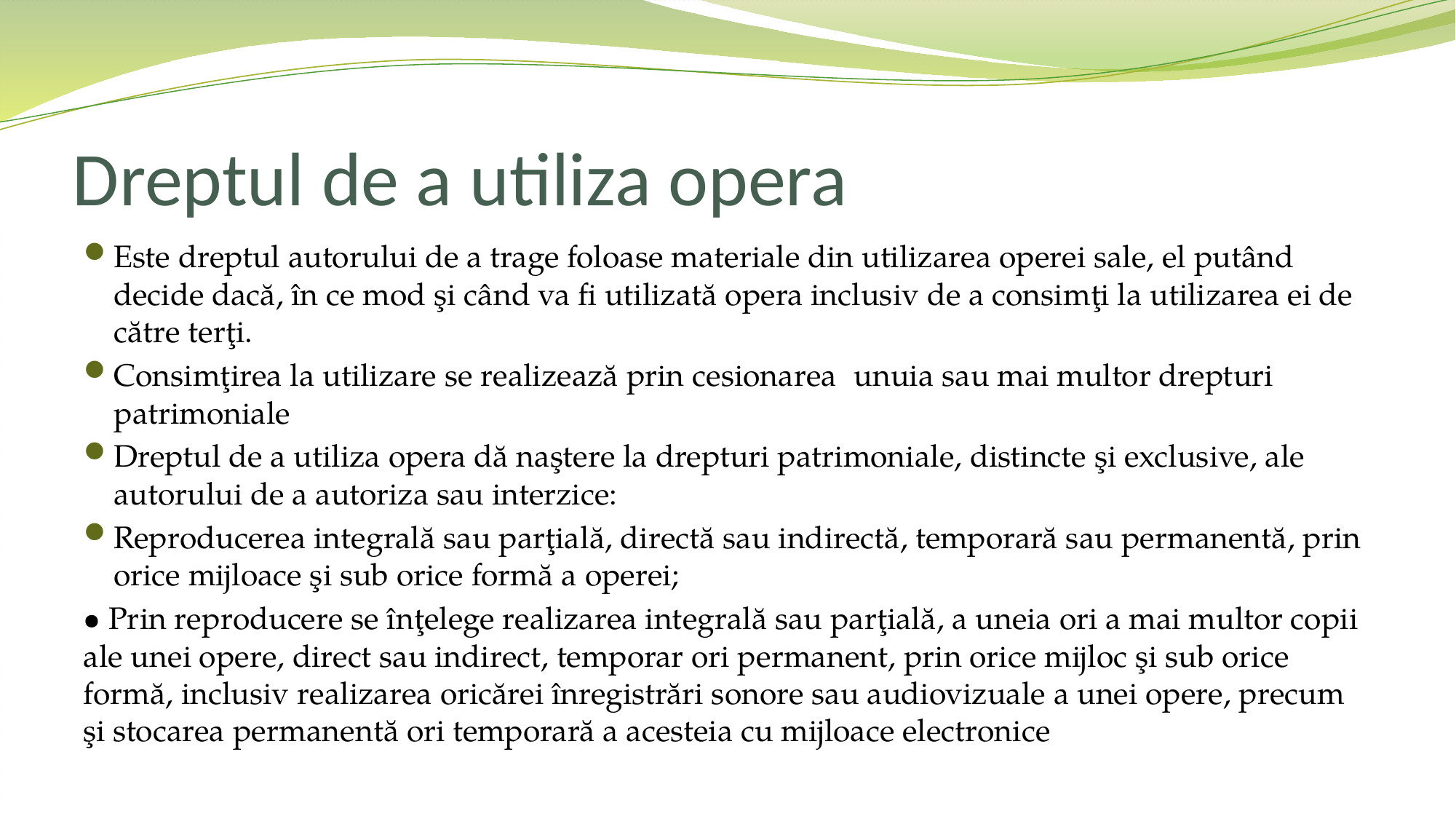

# Dreptul de a utiliza opera
Este dreptul autorului de a trage foloase materiale din utilizarea operei sale, el putând decide dacă, în ce mod şi când va fi utilizată opera inclusiv de a consimţi la utilizarea ei de către terţi.
Consimţirea la utilizare se realizează prin cesionarea  unuia sau mai multor drepturi patrimoniale
Dreptul de a utiliza opera dă naştere la drepturi patrimoniale, distincte şi exclusive, ale autorului de a autoriza sau interzice:
Reproducerea integrală sau parţială, directă sau indirectă, temporară sau permanentă, prin orice mijloace şi sub orice formă a operei;
• Prin reproducere se înţelege realizarea integrală sau parţială, a uneia ori a mai multor copii ale unei opere, direct sau indirect, temporar ori permanent, prin orice mijloc şi sub orice formă, inclusiv realizarea oricărei înregistrări sonore sau audiovizuale a unei opere, precum şi stocarea permanentă ori temporară a acesteia cu mijloace electronice